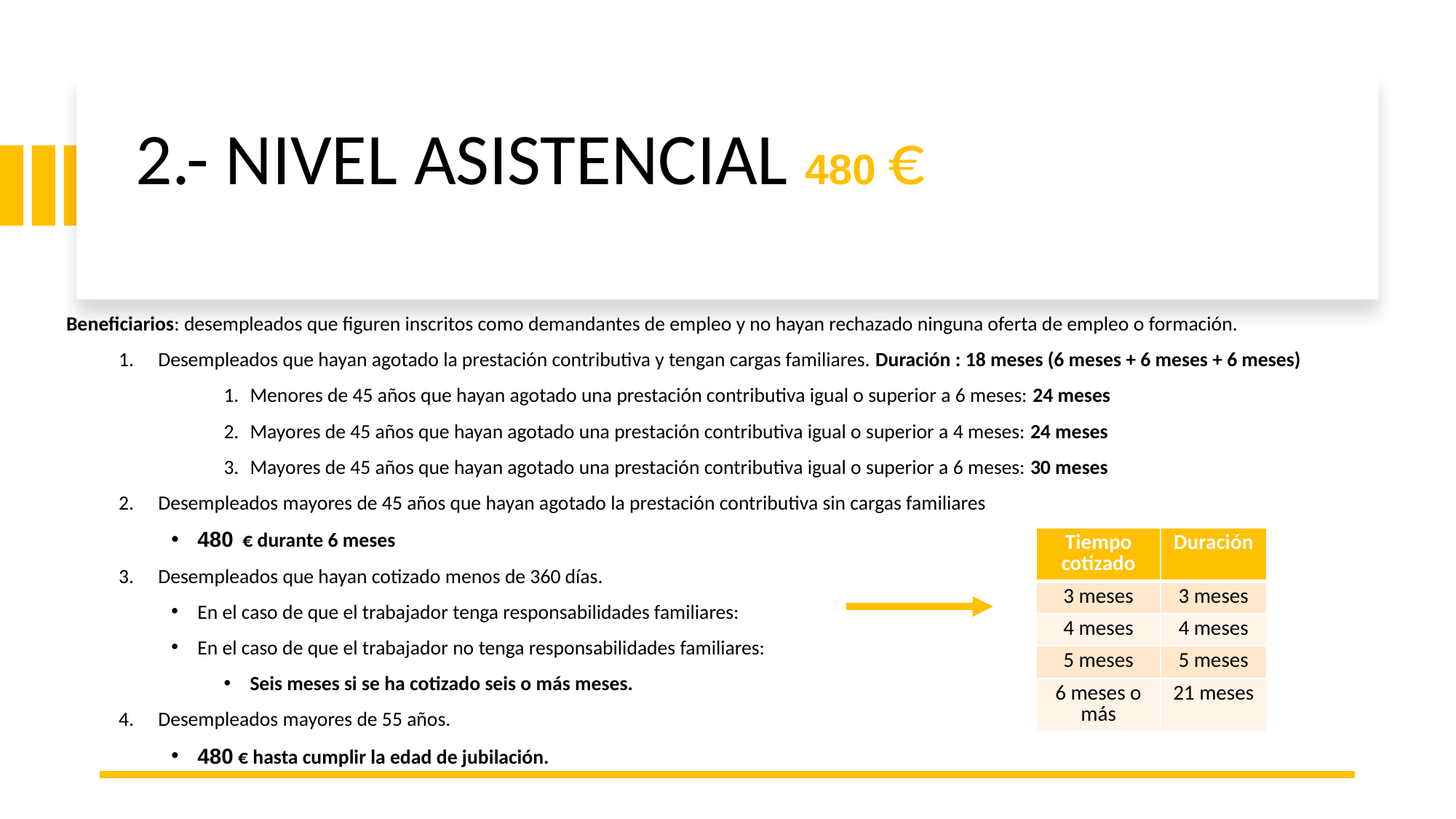

# 2.- NIVEL ASISTENCIAL 480 €

Beneficiarios: desempleados que figuren inscritos como demandantes de empleo y no hayan rechazado ninguna oferta de empleo o formación.
Desempleados que hayan agotado la prestación contributiva y tengan cargas familiares. Duración : 18 meses (6 meses + 6 meses + 6 meses)
Menores de 45 años que hayan agotado una prestación contributiva igual o superior a 6 meses: 24 meses
Mayores de 45 años que hayan agotado una prestación contributiva igual o superior a 4 meses: 24 meses
Mayores de 45 años que hayan agotado una prestación contributiva igual o superior a 6 meses: 30 meses
Desempleados mayores de 45 años que hayan agotado la prestación contributiva sin cargas familiares
480  € durante 6 meses
Desempleados que hayan cotizado menos de 360 días.
En el caso de que el trabajador tenga responsabilidades familiares:
En el caso de que el trabajador no tenga responsabilidades familiares:
Seis meses si se ha cotizado seis o más meses.
Desempleados mayores de 55 años.
480 € hasta cumplir la edad de jubilación.
| Tiempo cotizado | Duración |
| --- | --- |
| 3 meses | 3 meses |
| 4 meses | 4 meses |
| 5 meses | 5 meses |
| 6 meses o más | 21 meses |